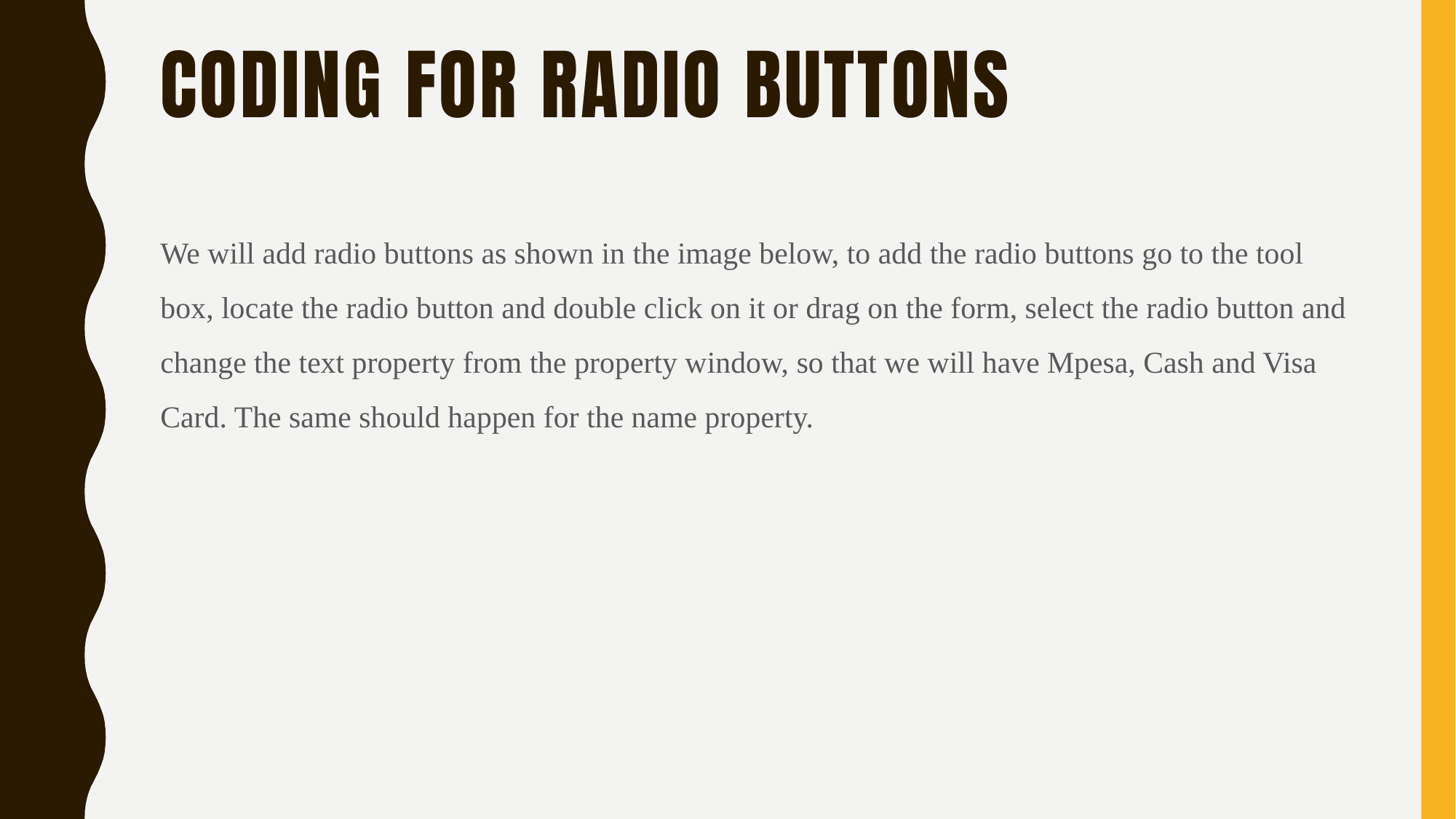

# Coding for radio buttons
We will add radio buttons as shown in the image below, to add the radio buttons go to the tool box, locate the radio button and double click on it or drag on the form, select the radio button and change the text property from the property window, so that we will have Mpesa, Cash and Visa Card. The same should happen for the name property.